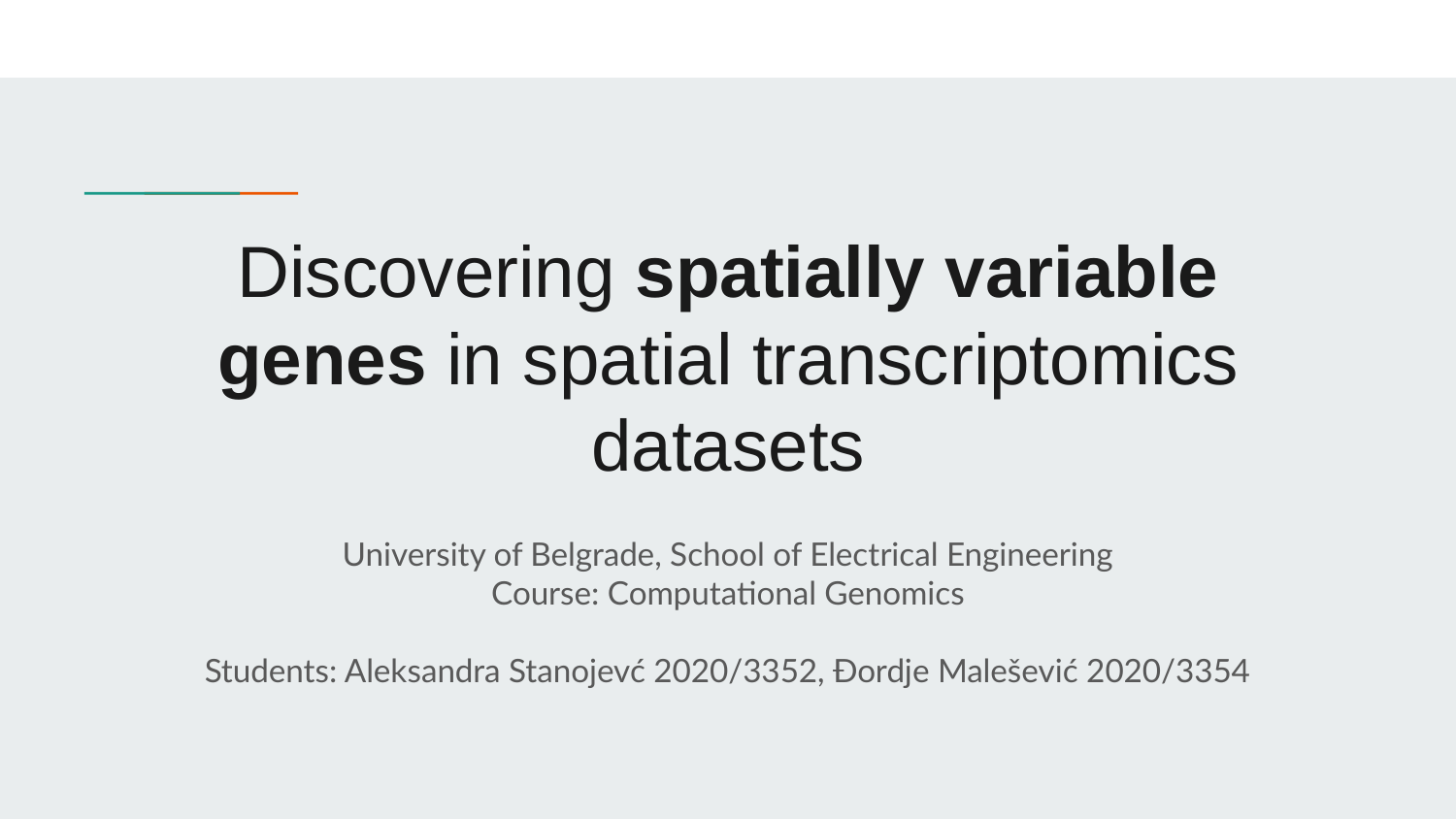

# Discovering spatially variable genes in spatial transcriptomics datasets
University of Belgrade, School of Electrical Engineering
Course: Computational Genomics

Students: Aleksandra Stanojevć 2020/3352, Đordje Malešević 2020/3354